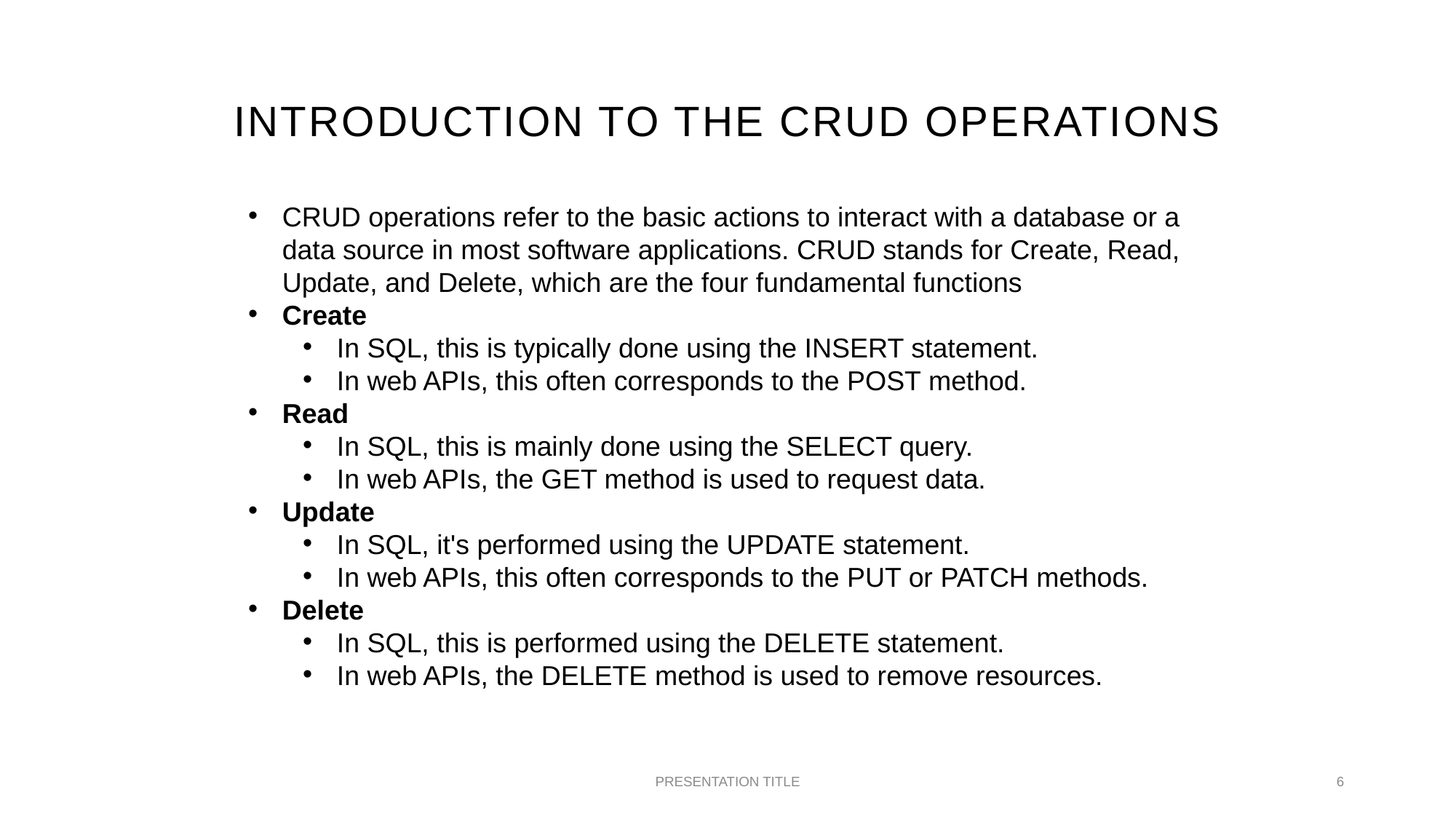

# Introduction to the CRUD operations
CRUD operations refer to the basic actions to interact with a database or a data source in most software applications. CRUD stands for Create, Read, Update, and Delete, which are the four fundamental functions
Create
In SQL, this is typically done using the INSERT statement.
In web APIs, this often corresponds to the POST method.
Read
In SQL, this is mainly done using the SELECT query.
In web APIs, the GET method is used to request data.
Update
In SQL, it's performed using the UPDATE statement.
In web APIs, this often corresponds to the PUT or PATCH methods.
Delete
In SQL, this is performed using the DELETE statement.
In web APIs, the DELETE method is used to remove resources.
PRESENTATION TITLE
6